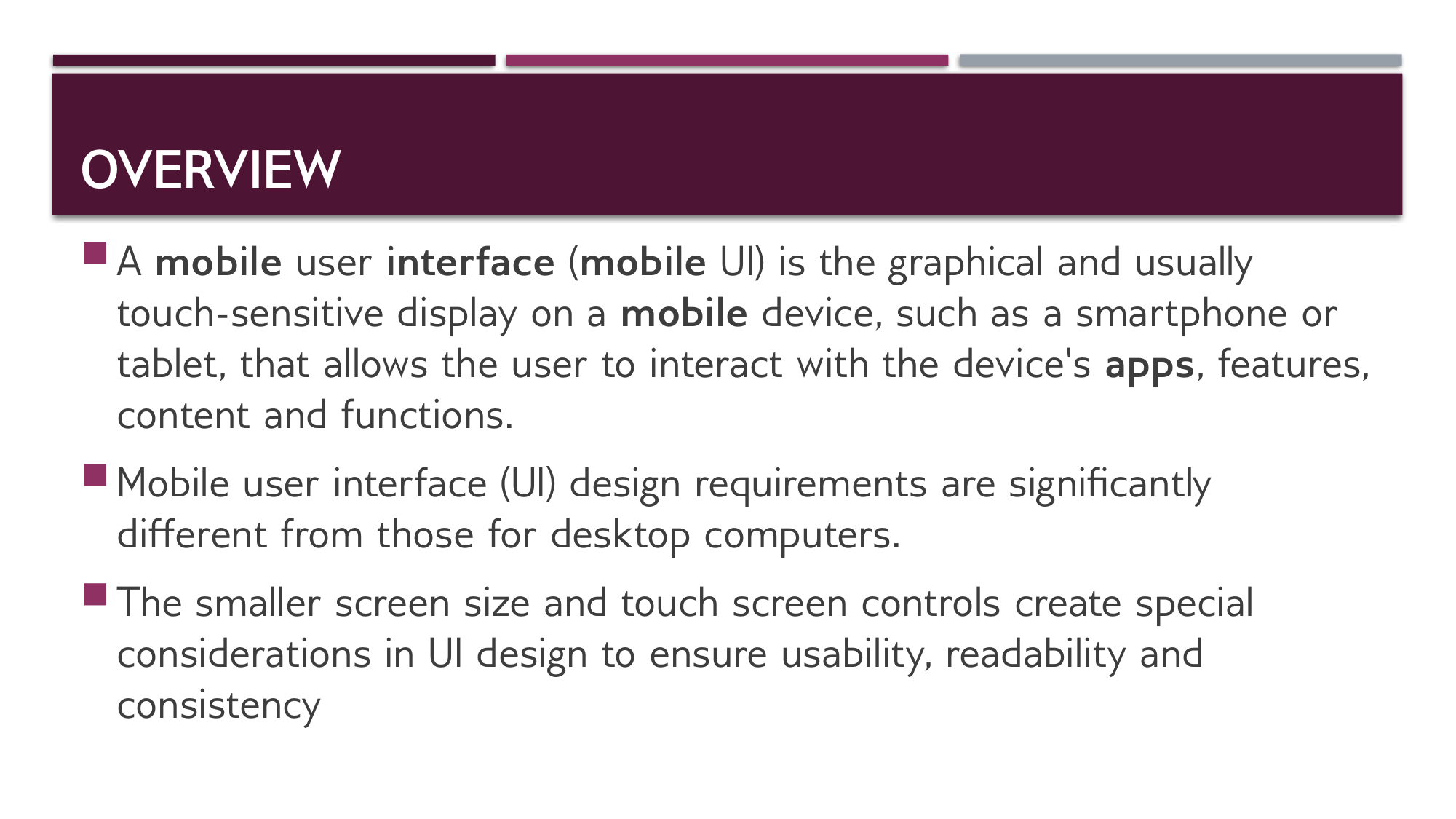

# OVERVIEW
A mobile user interface (mobile UI) is the graphical and usually touch-sensitive display on a mobile device, such as a smartphone or tablet, that allows the user to interact with the device's apps, features, content and functions.
Mobile user interface (UI) design requirements are significantly different from those for desktop computers.
The smaller screen size and touch screen controls create special considerations in UI design to ensure usability, readability and consistency